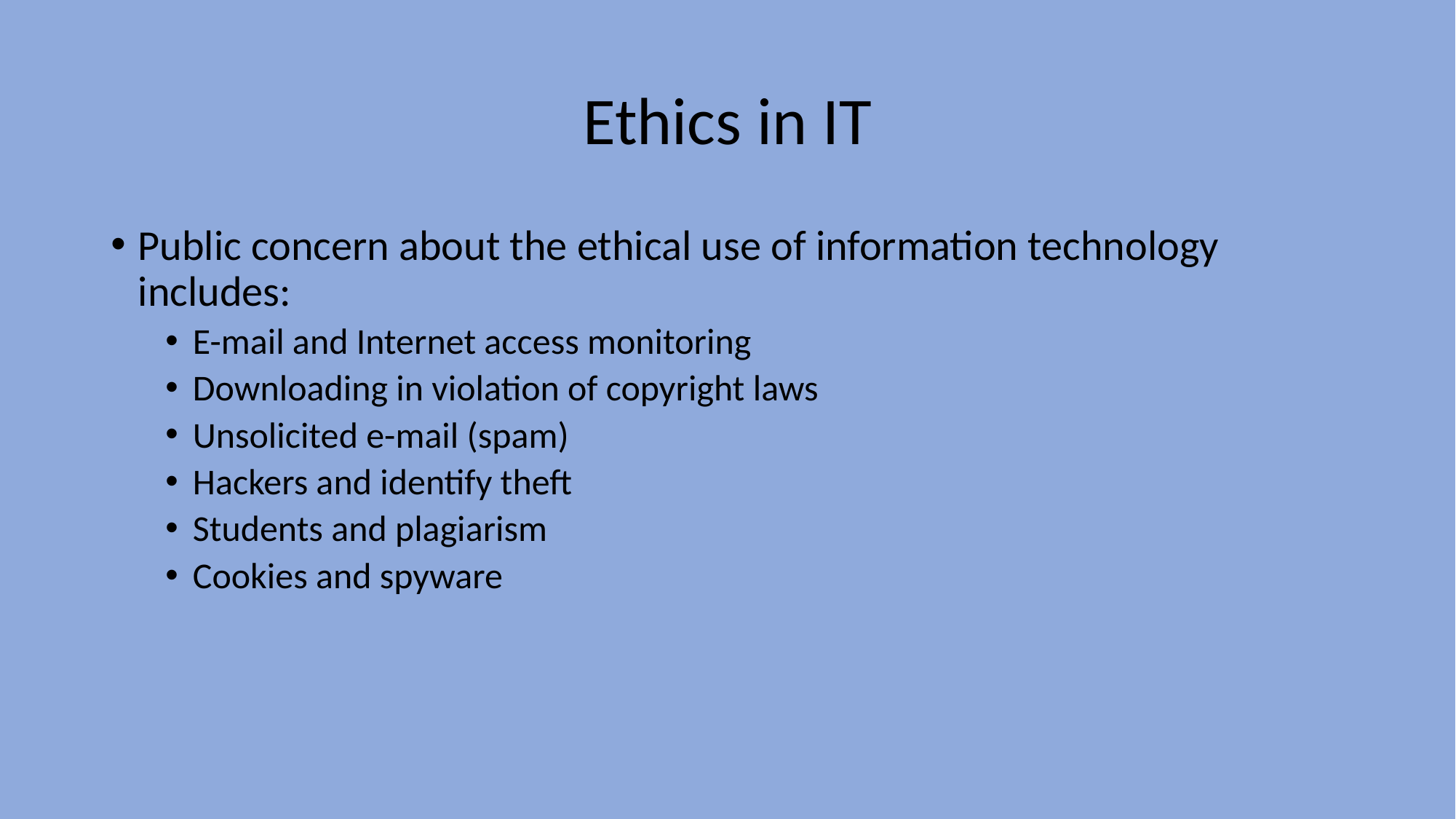

# Ethics in IT
Public concern about the ethical use of information technology includes:
E-mail and Internet access monitoring
Downloading in violation of copyright laws
Unsolicited e-mail (spam)
Hackers and identify theft
Students and plagiarism
Cookies and spyware